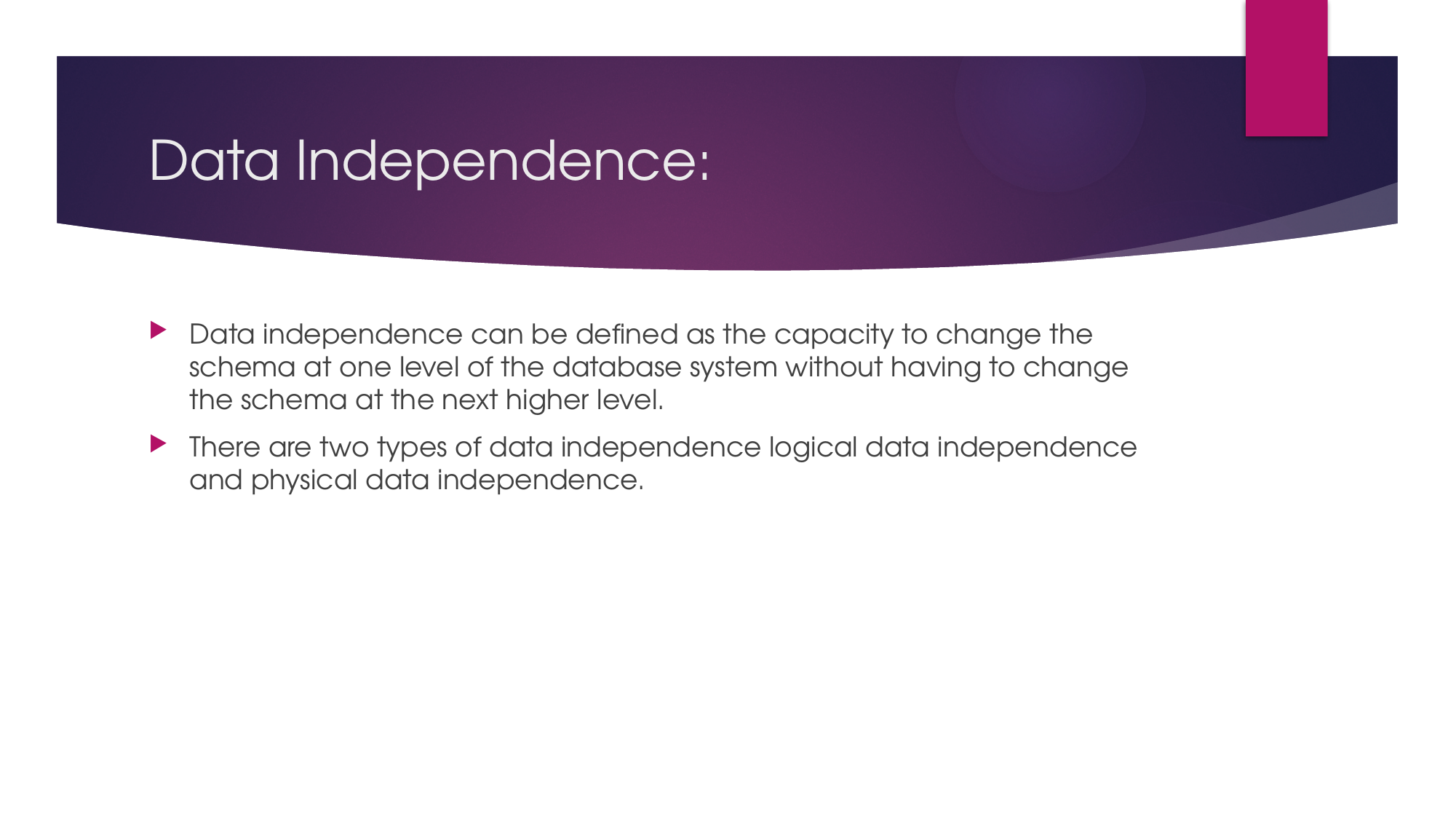

# Data Independence:
Data independence can be defined as the capacity to change the schema at one level of the database system without having to change the schema at the next higher level.
There are two types of data independence logical data independence and physical data independence.